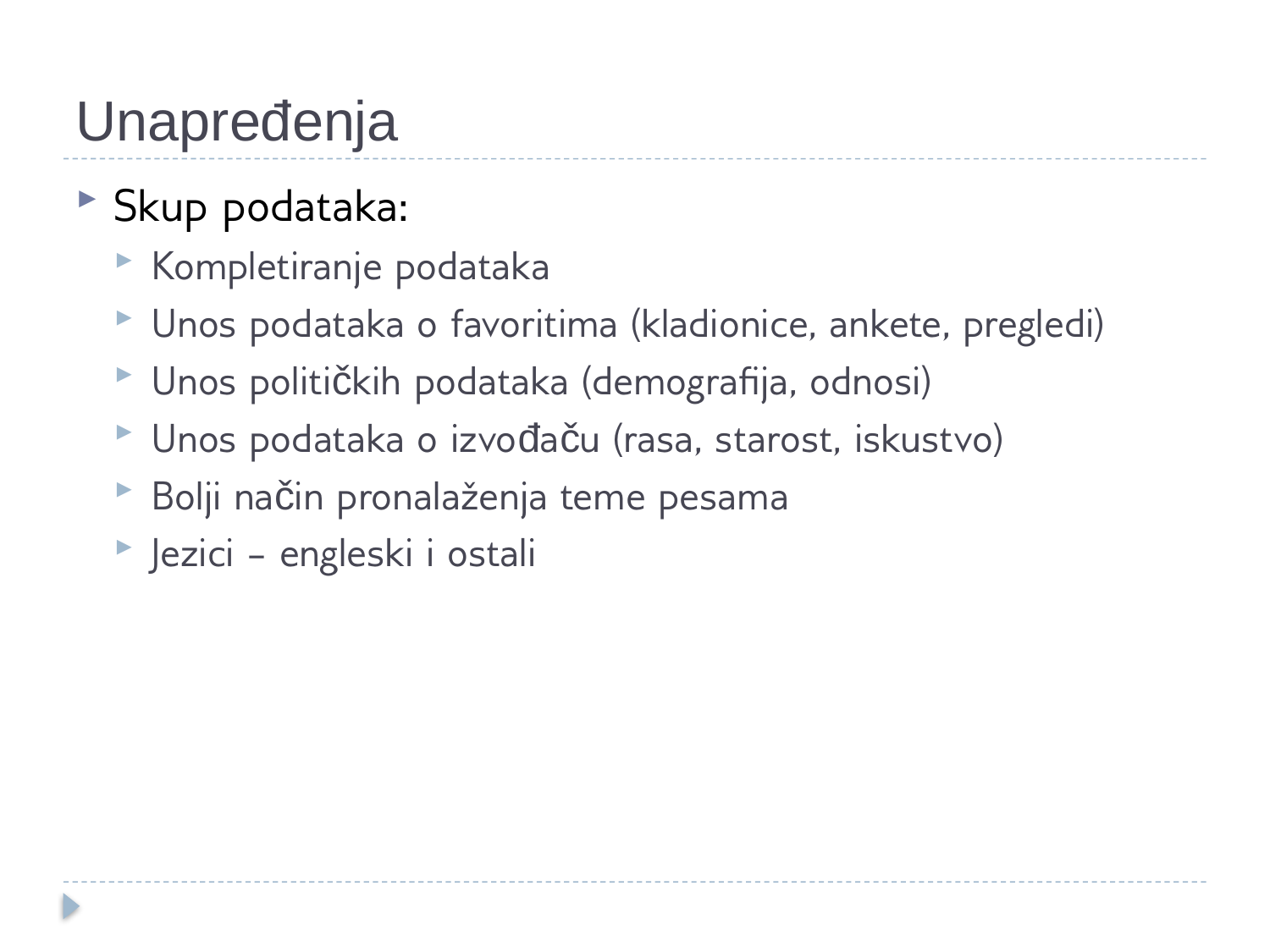

# Unapređenja
Skup podataka:
Kompletiranje podataka
Unos podataka o favoritima (kladionice, ankete, pregledi)
Unos političkih podataka (demografija, odnosi)
Unos podataka o izvođaču (rasa, starost, iskustvo)
Bolji način pronalaženja teme pesama
Jezici – engleski i ostali